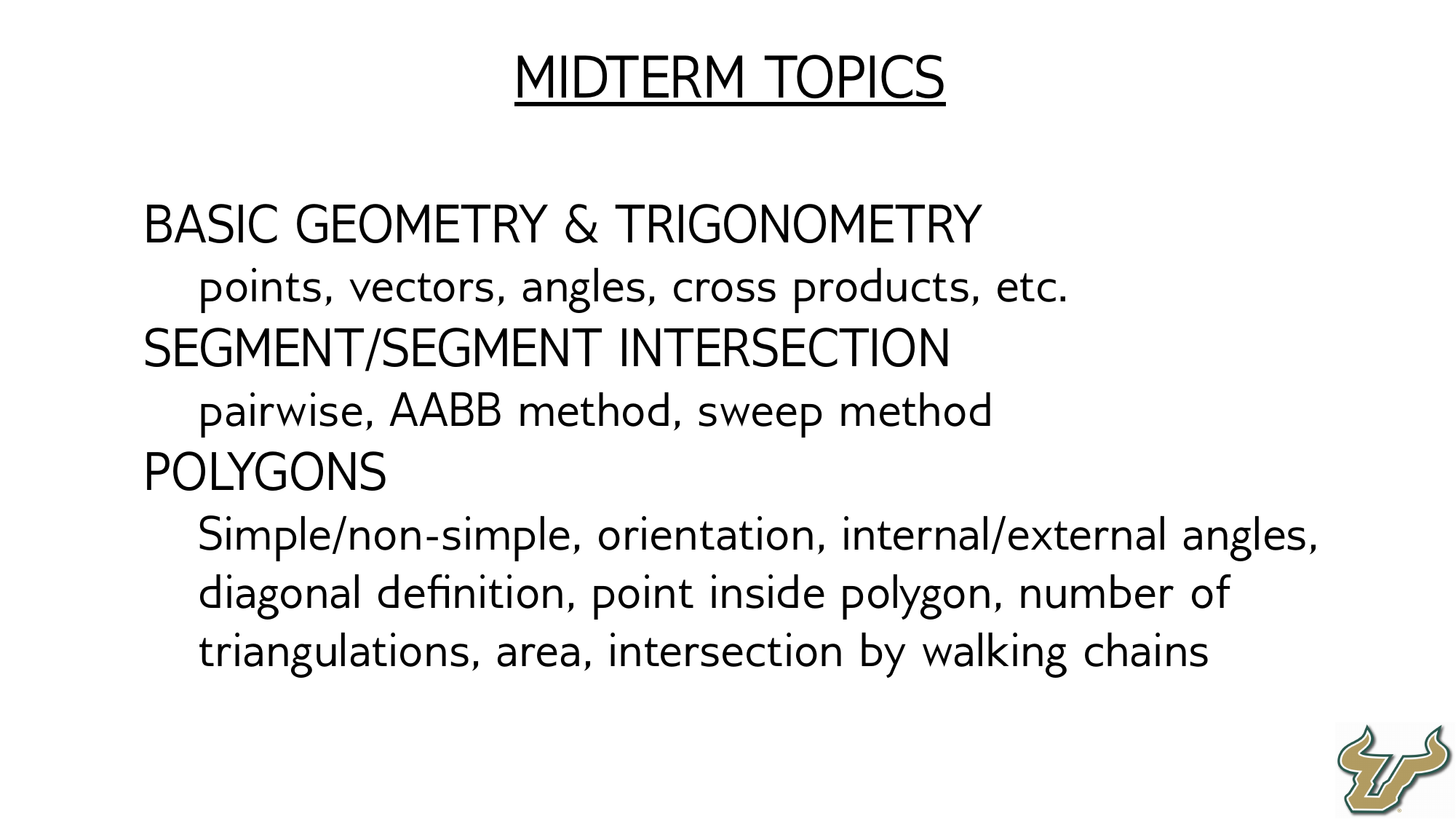

Midterm Topics
Basic Geometry & Trigonometry
points, vectors, angles, cross products, etc.
Segment/Segment Intersection
pairwise, AABB method, sweep method
Polygons
Simple/non-simple, orientation, internal/external angles, diagonal definition, point inside polygon, number of triangulations, area, intersection by walking chains